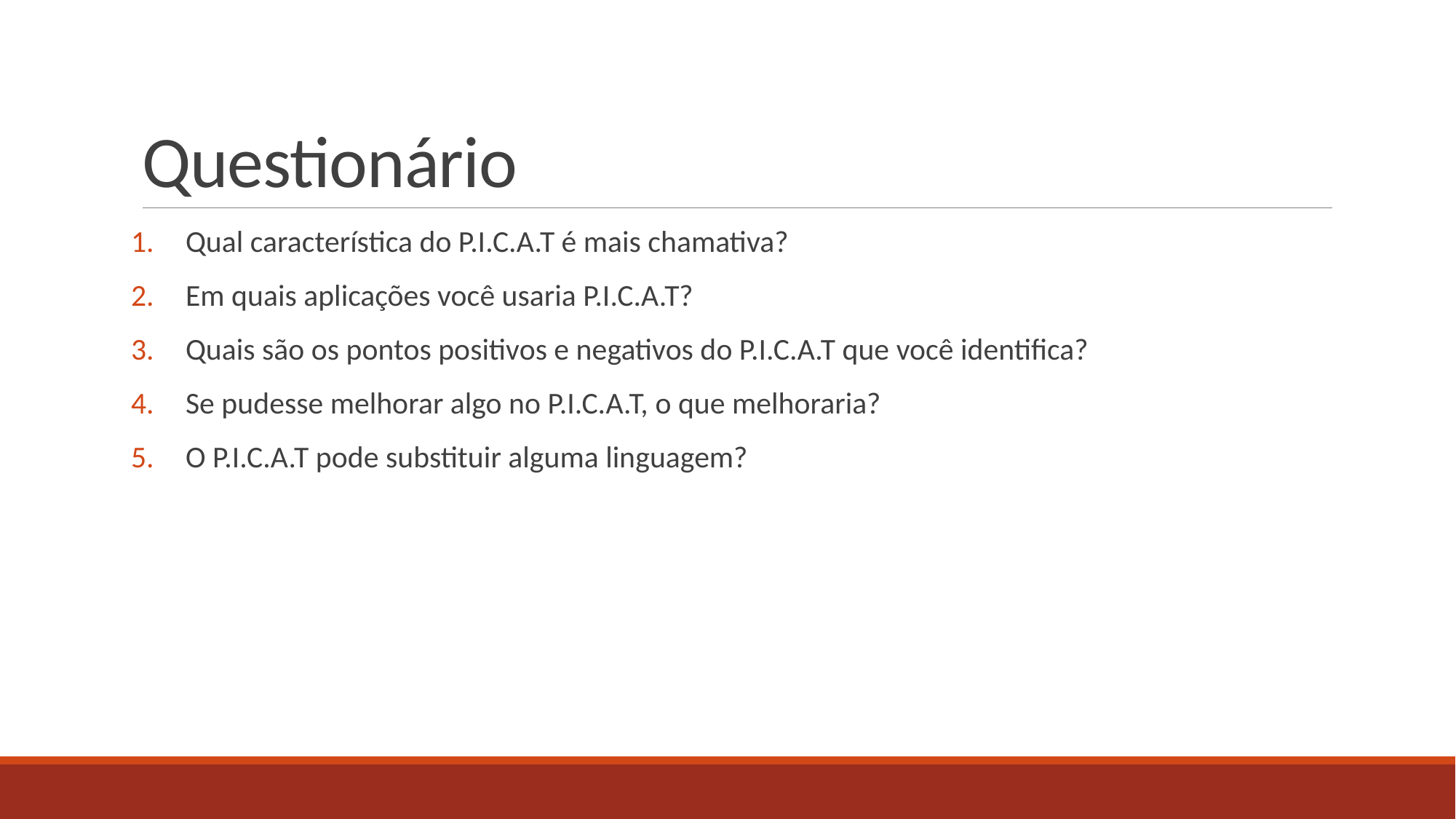

# Questionário
Qual característica do P.I.C.A.T é mais chamativa?
Em quais aplicações você usaria P.I.C.A.T?
Quais são os pontos positivos e negativos do P.I.C.A.T que você identifica?
Se pudesse melhorar algo no P.I.C.A.T, o que melhoraria?
O P.I.C.A.T pode substituir alguma linguagem?